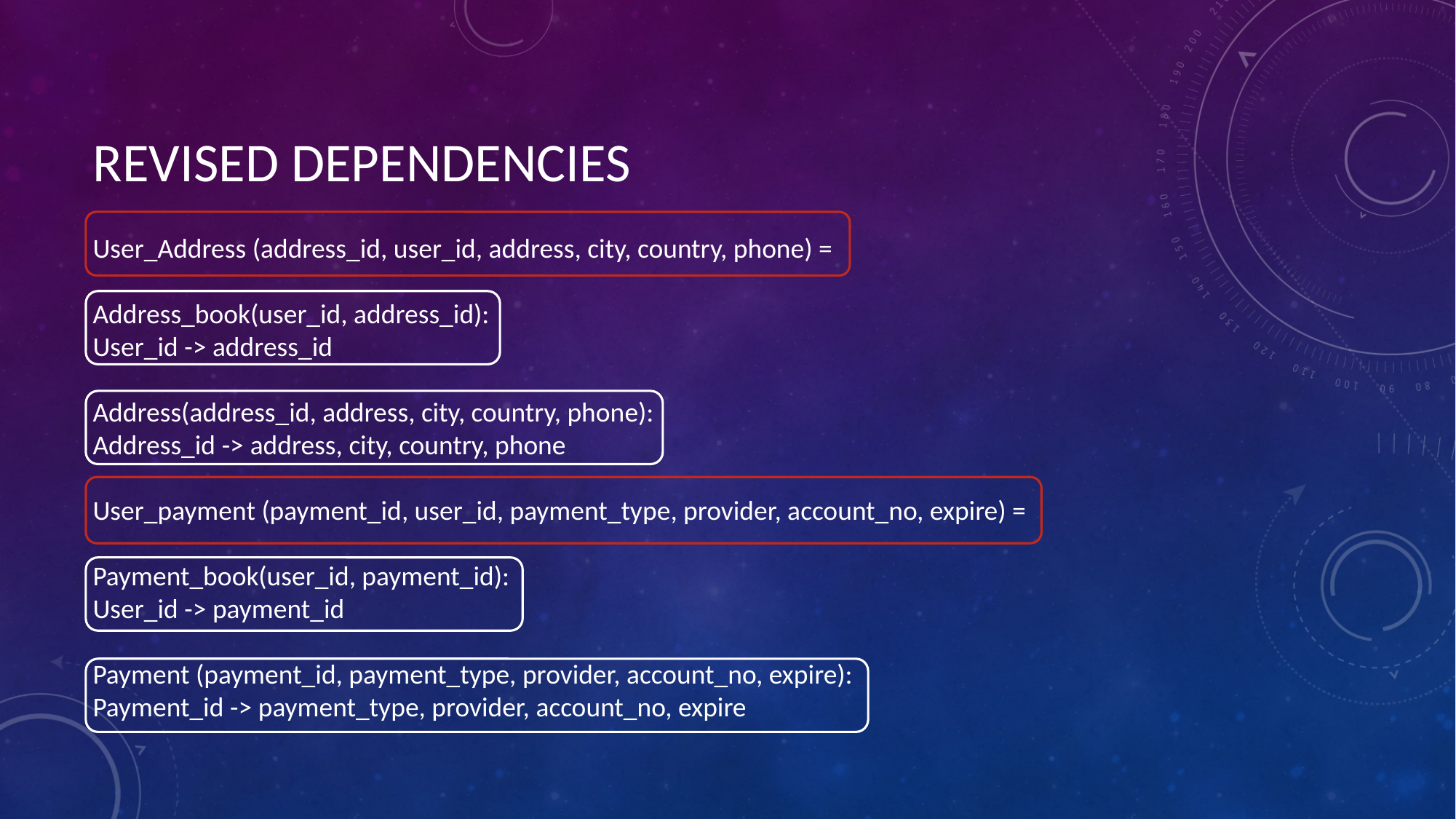

# Revised dependencies
User_Address (address_id, user_id, address, city, country, phone) =

Address_book(user_id, address_id):
User_id -> address_id

Address(address_id, address, city, country, phone):
Address_id -> address, city, country, phone

User_payment (payment_id, user_id, payment_type, provider, account_no, expire) =

Payment_book(user_id, payment_id):
User_id -> payment_id

Payment (payment_id, payment_type, provider, account_no, expire):
Payment_id -> payment_type, provider, account_no, expire